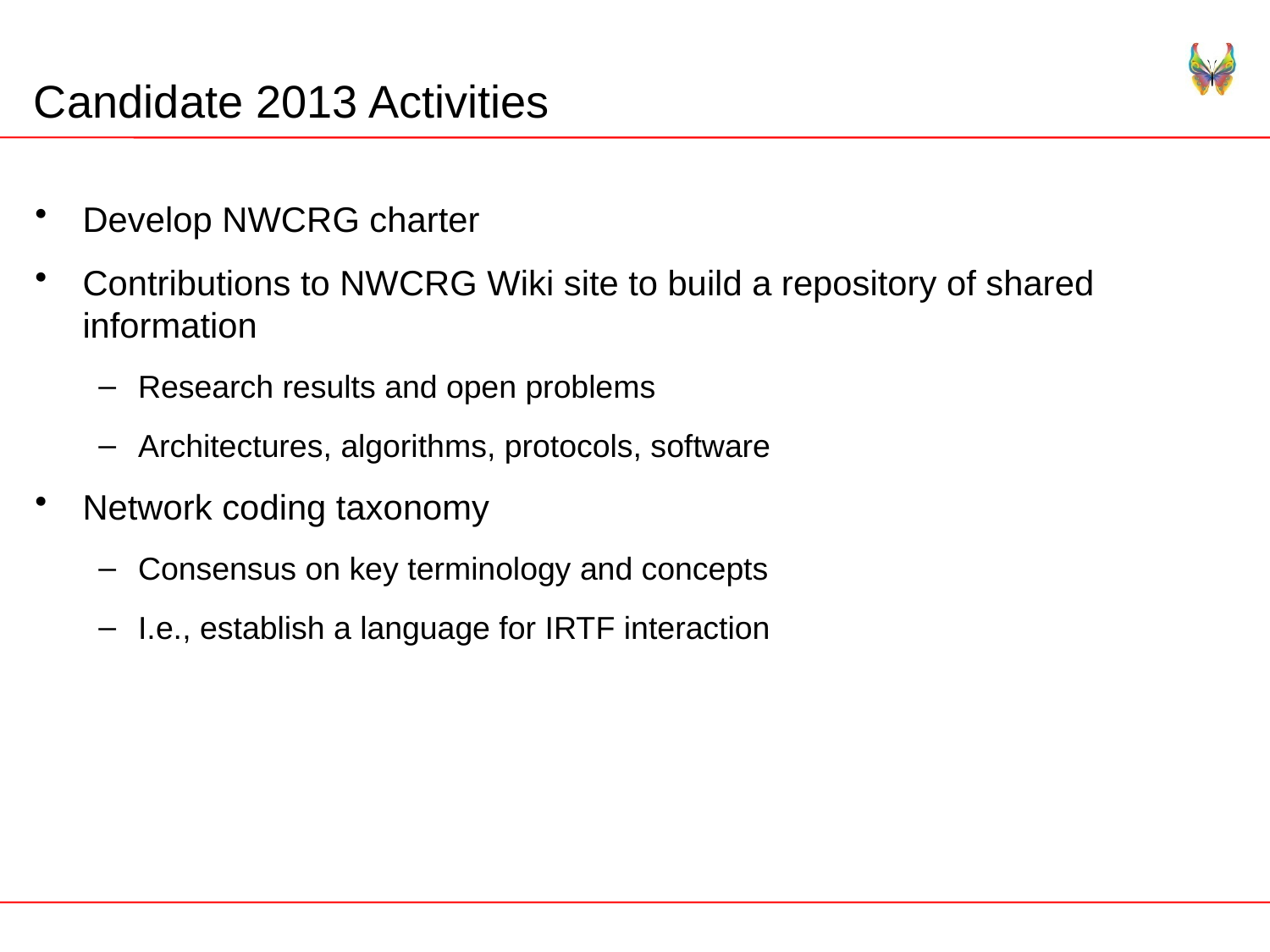

# Candidate 2013 Activities
Develop NWCRG charter
Contributions to NWCRG Wiki site to build a repository of shared information
Research results and open problems
Architectures, algorithms, protocols, software
Network coding taxonomy
Consensus on key terminology and concepts
I.e., establish a language for IRTF interaction